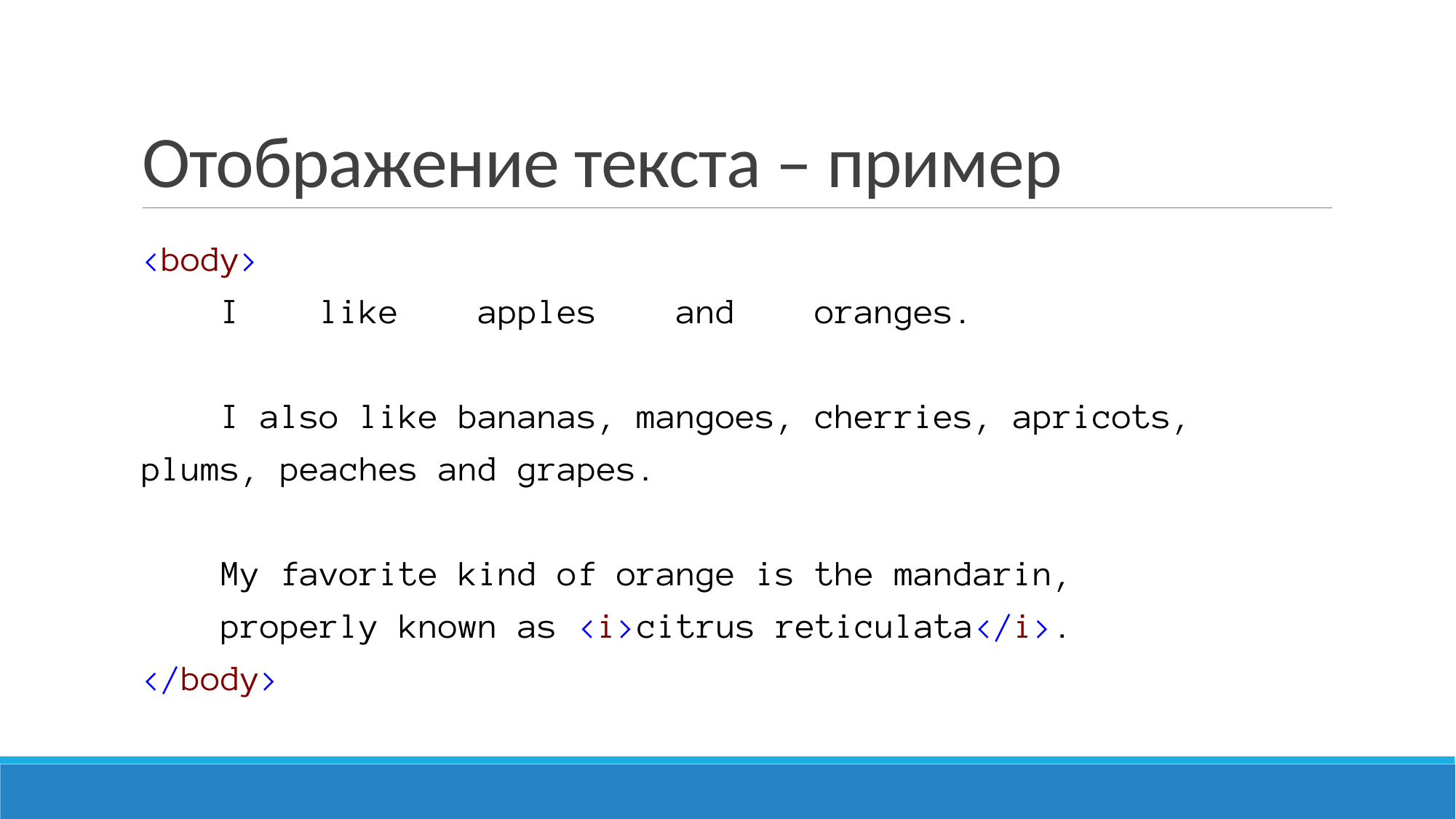

# Отображение текста – пример
<body>
    I    like    apples    and    oranges.

    I also like bananas, mangoes, cherries, apricots, plums, peaches and grapes.

    My favorite kind of orange is the mandarin,
    properly known as <i>citrus reticulata</i>.
</body>